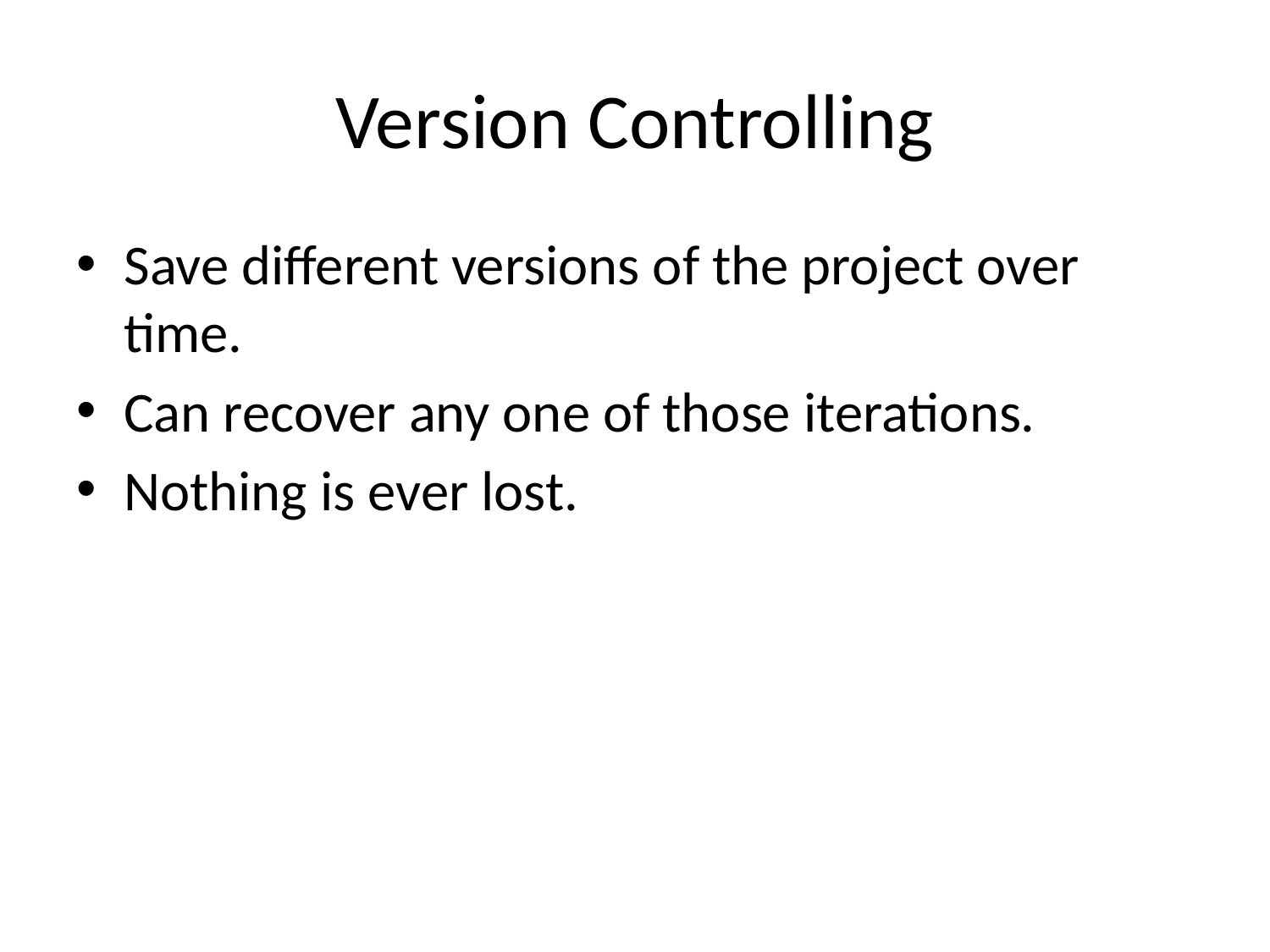

# Version Controlling
Save different versions of the project over time.
Can recover any one of those iterations.
Nothing is ever lost.